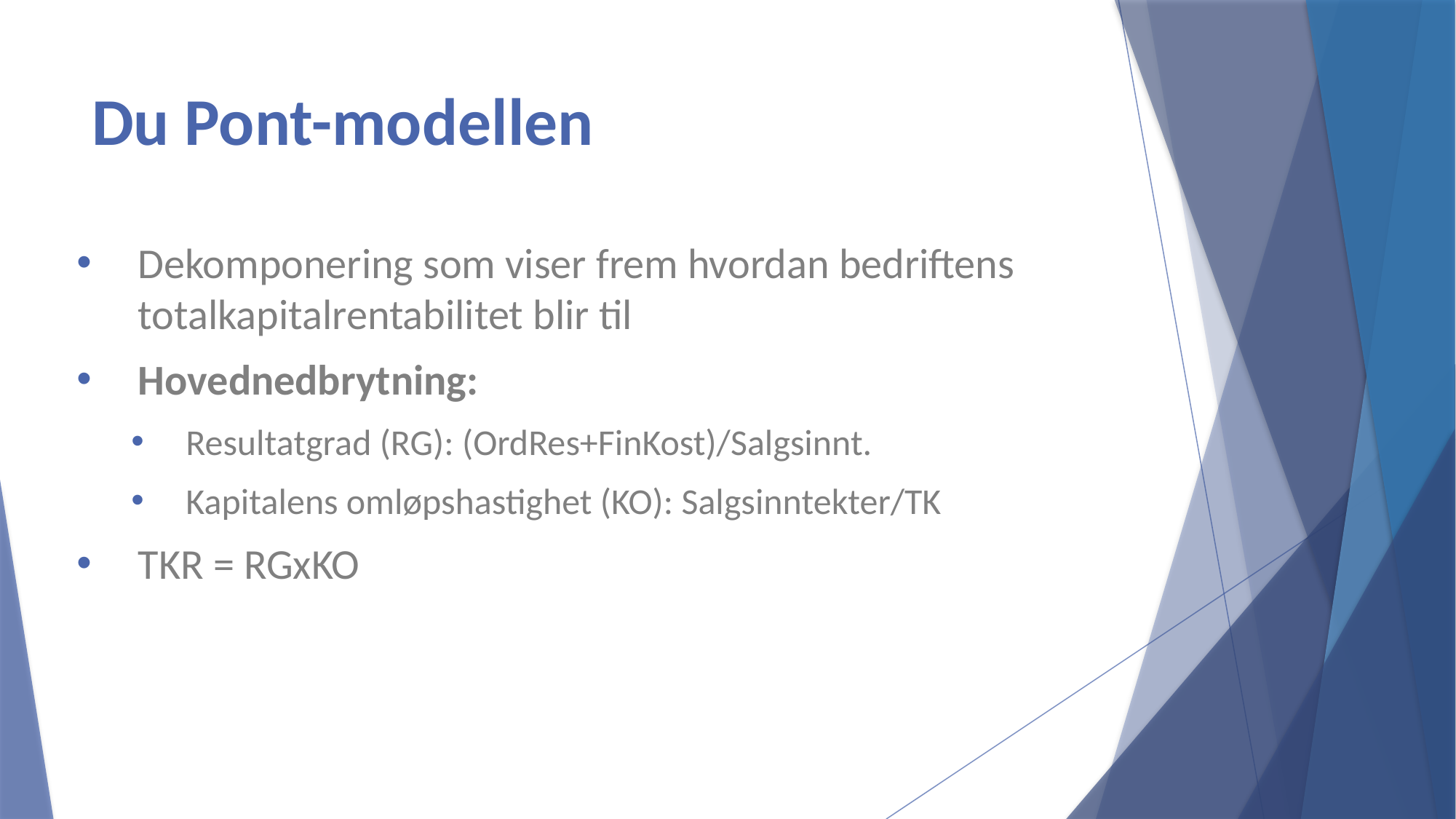

# Du Pont-modellen
Dekomponering som viser frem hvordan bedriftens totalkapitalrentabilitet blir til
Hovednedbrytning:
Resultatgrad (RG): (OrdRes+FinKost)/Salgsinnt.
Kapitalens omløpshastighet (KO): Salgsinntekter/TK
TKR = RGxKO